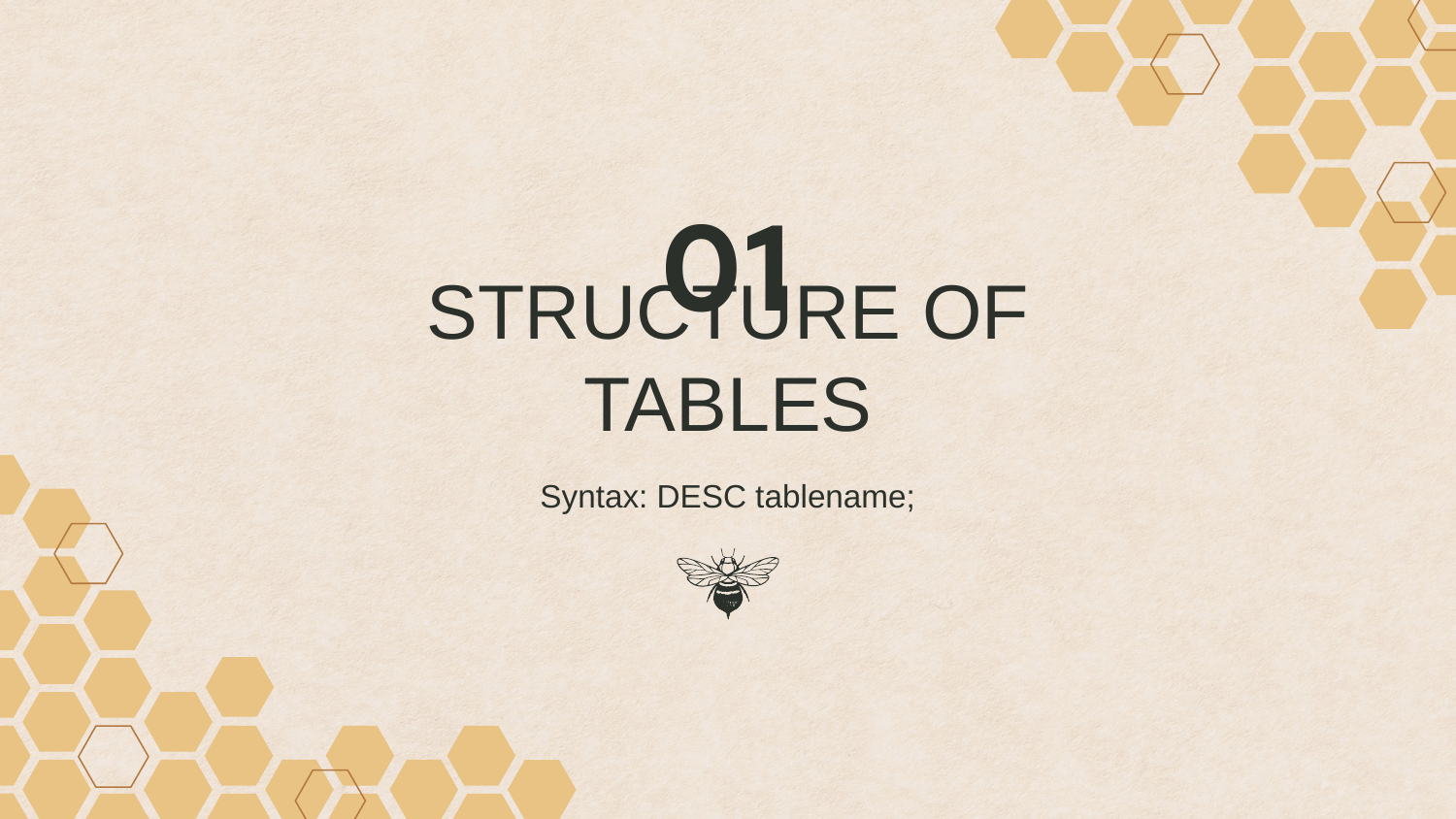

01
# STRUCTURE OF TABLES
Syntax: DESC tablename;